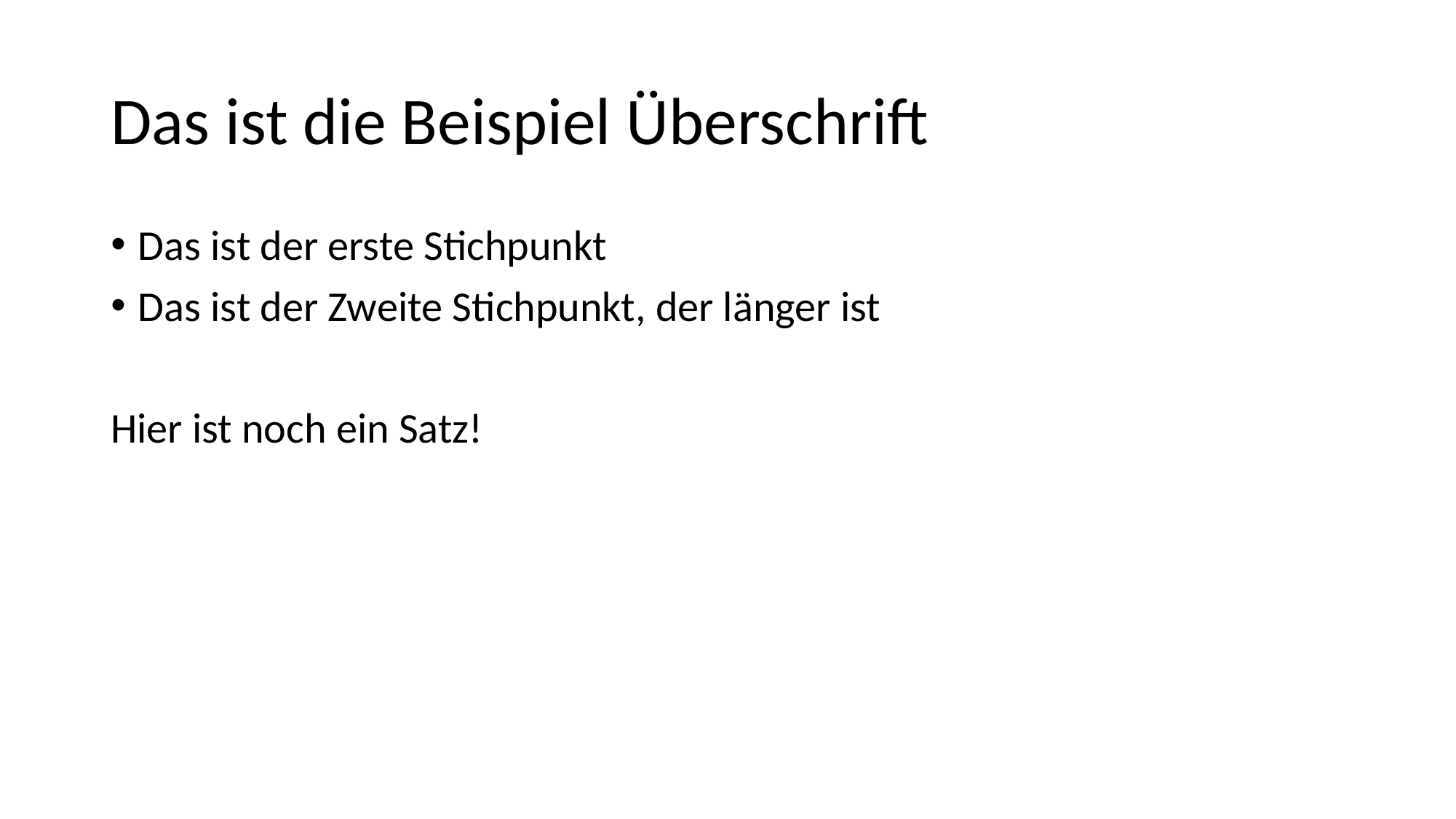

# Das ist die Beispiel Überschrift
Das ist der erste Stichpunkt
Das ist der Zweite Stichpunkt, der länger ist

Hier ist noch ein Satz!